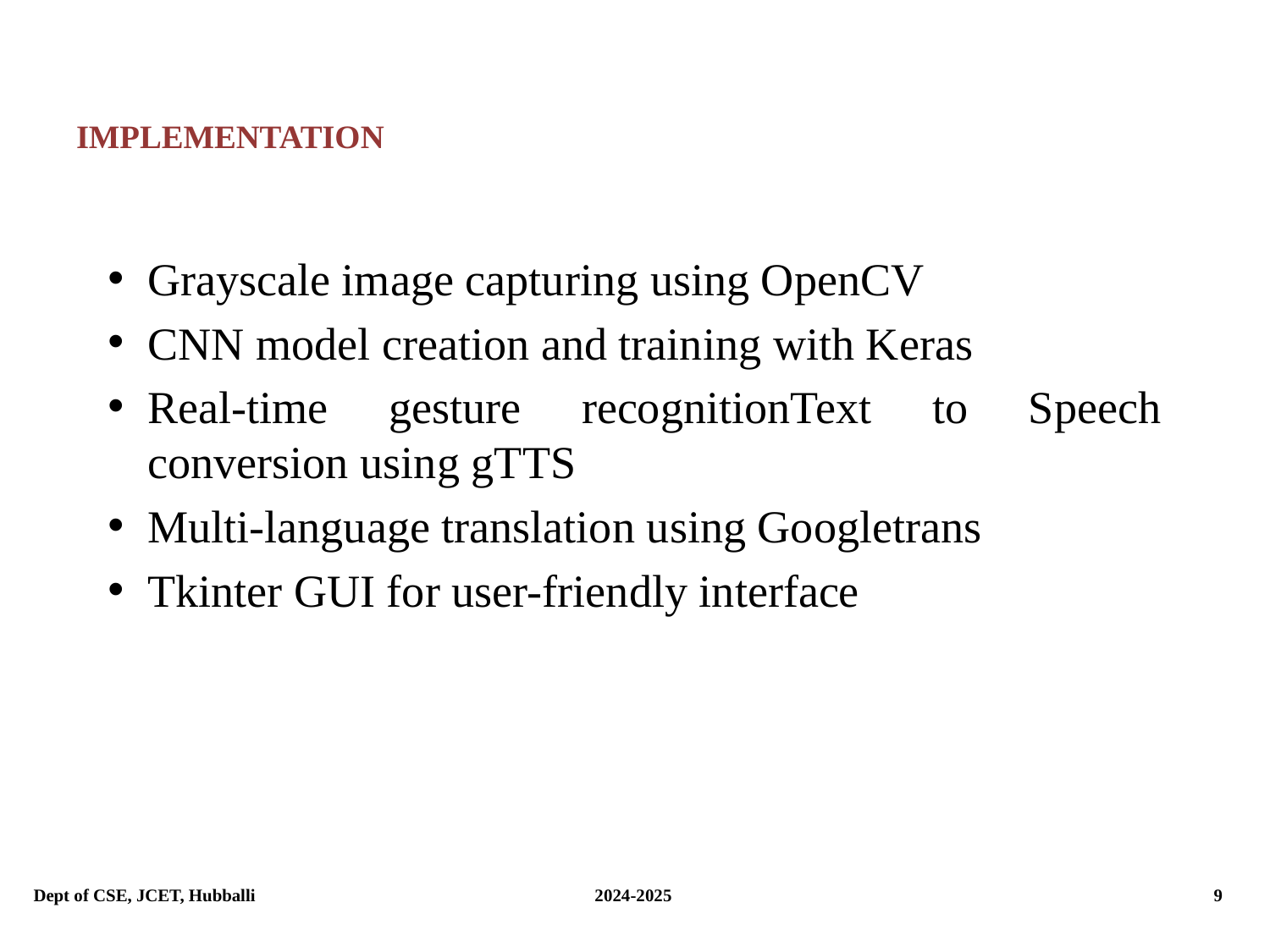

# IMPLEMENTATION

Grayscale image capturing using OpenCV
CNN model creation and training with Keras
Real-time gesture recognitionText to Speech conversion using gTTS
Multi-language translation using Googletrans
Tkinter GUI for user-friendly interface
Dept of CSE, JCET, Hubballi			            2024-2025			                                     9